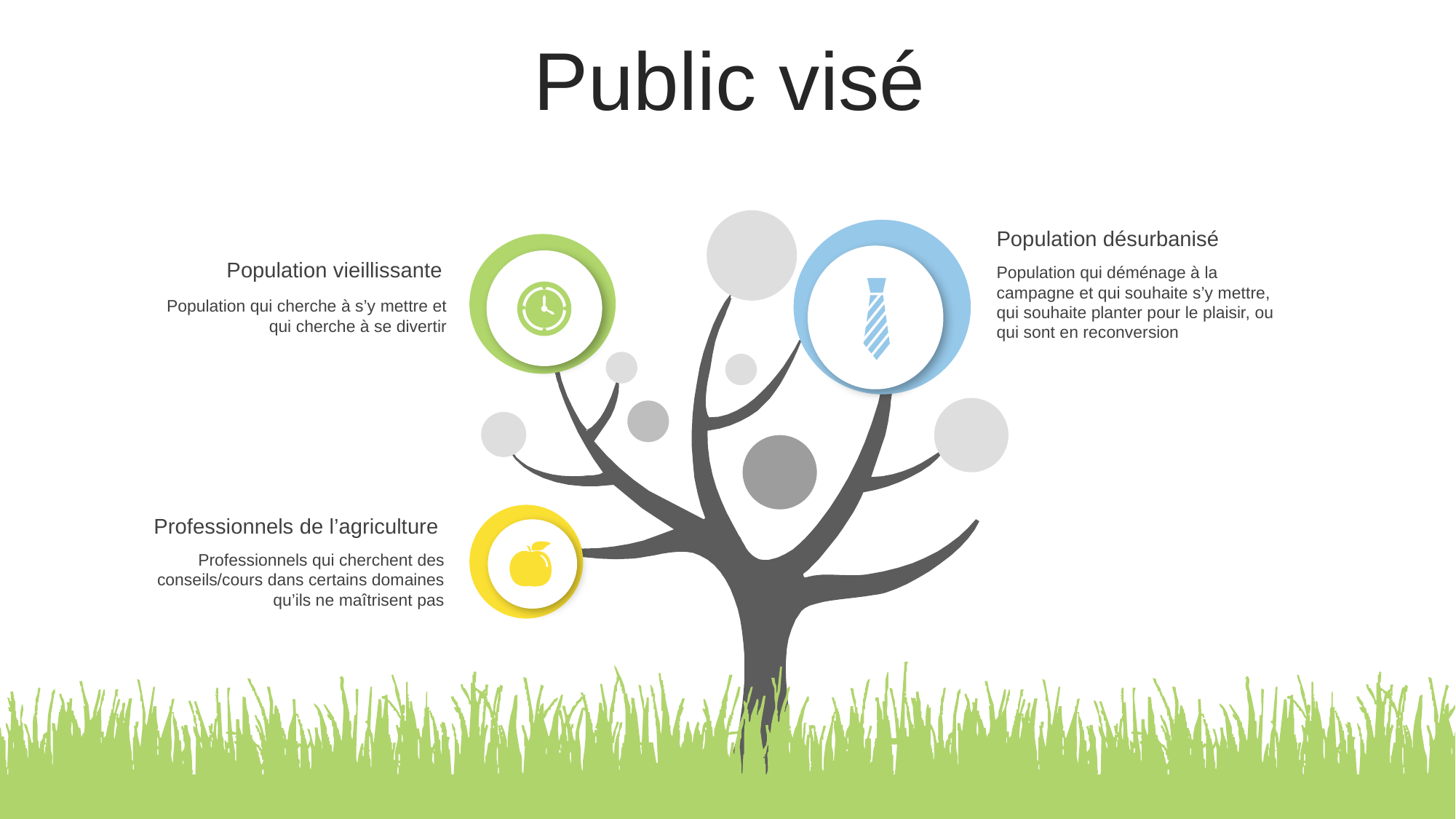

Public visé

Population désurbanisé
Population qui déménage à la campagne et qui souhaite s’y mettre, qui souhaite planter pour le plaisir, ou qui sont en reconversion

Population vieillissante
Population qui cherche à s’y mettre et qui cherche à se divertir

Professionnels de l’agriculture
Professionnels qui cherchent des conseils/cours dans certains domaines qu’ils ne maîtrisent pas